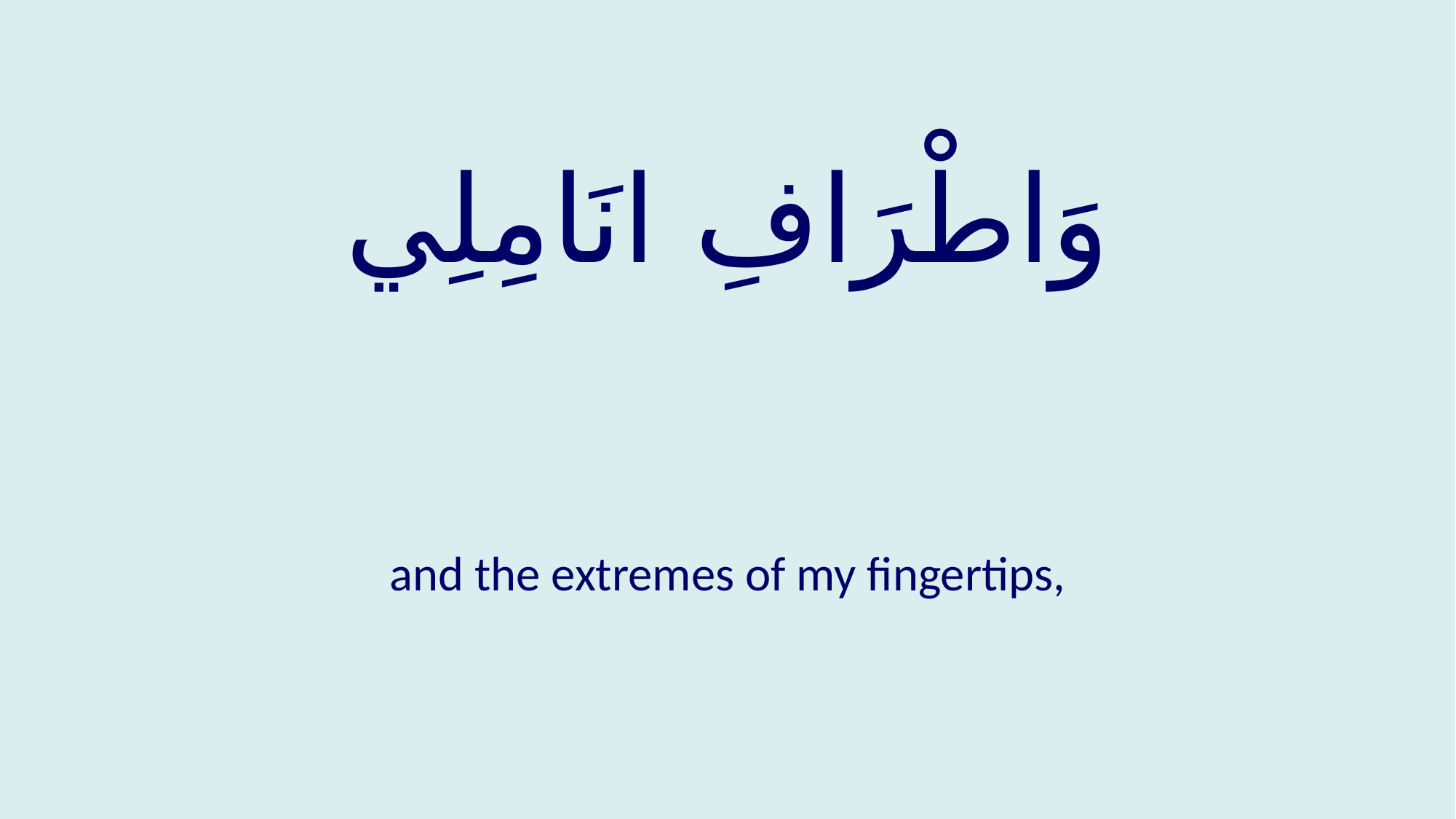

# وَاطْرَافِ انَامِلِي
and the extremes of my fingertips,